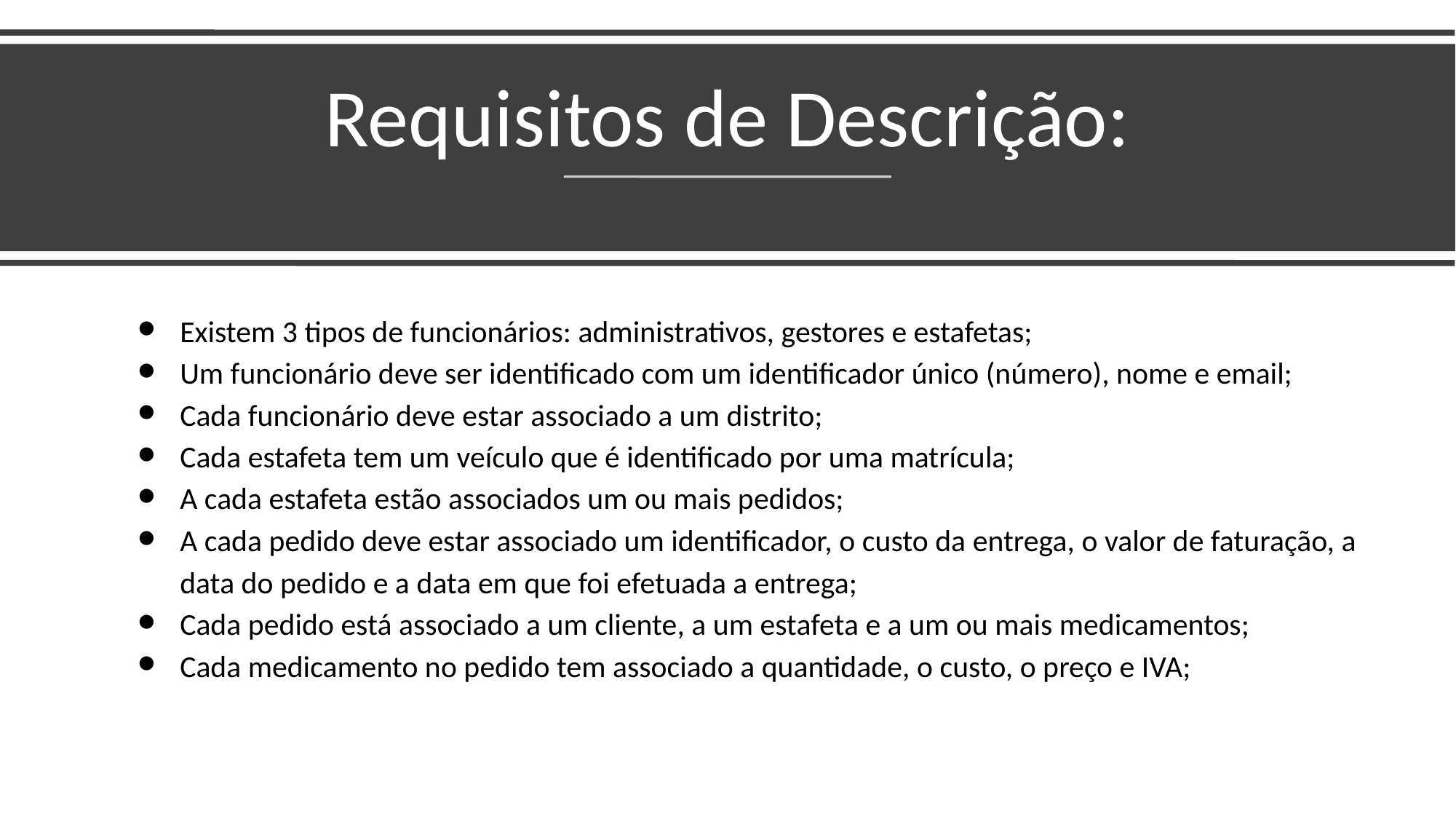

# Requisitos de Descrição:

Existem 3 tipos de funcionários: administrativos, gestores e estafetas;
Um funcionário deve ser identificado com um identificador único (número), nome e email;
Cada funcionário deve estar associado a um distrito;
Cada estafeta tem um veículo que é identificado por uma matrícula;
A cada estafeta estão associados um ou mais pedidos;
A cada pedido deve estar associado um identificador, o custo da entrega, o valor de faturação, a data do pedido e a data em que foi efetuada a entrega;
Cada pedido está associado a um cliente, a um estafeta e a um ou mais medicamentos;
Cada medicamento no pedido tem associado a quantidade, o custo, o preço e IVA;